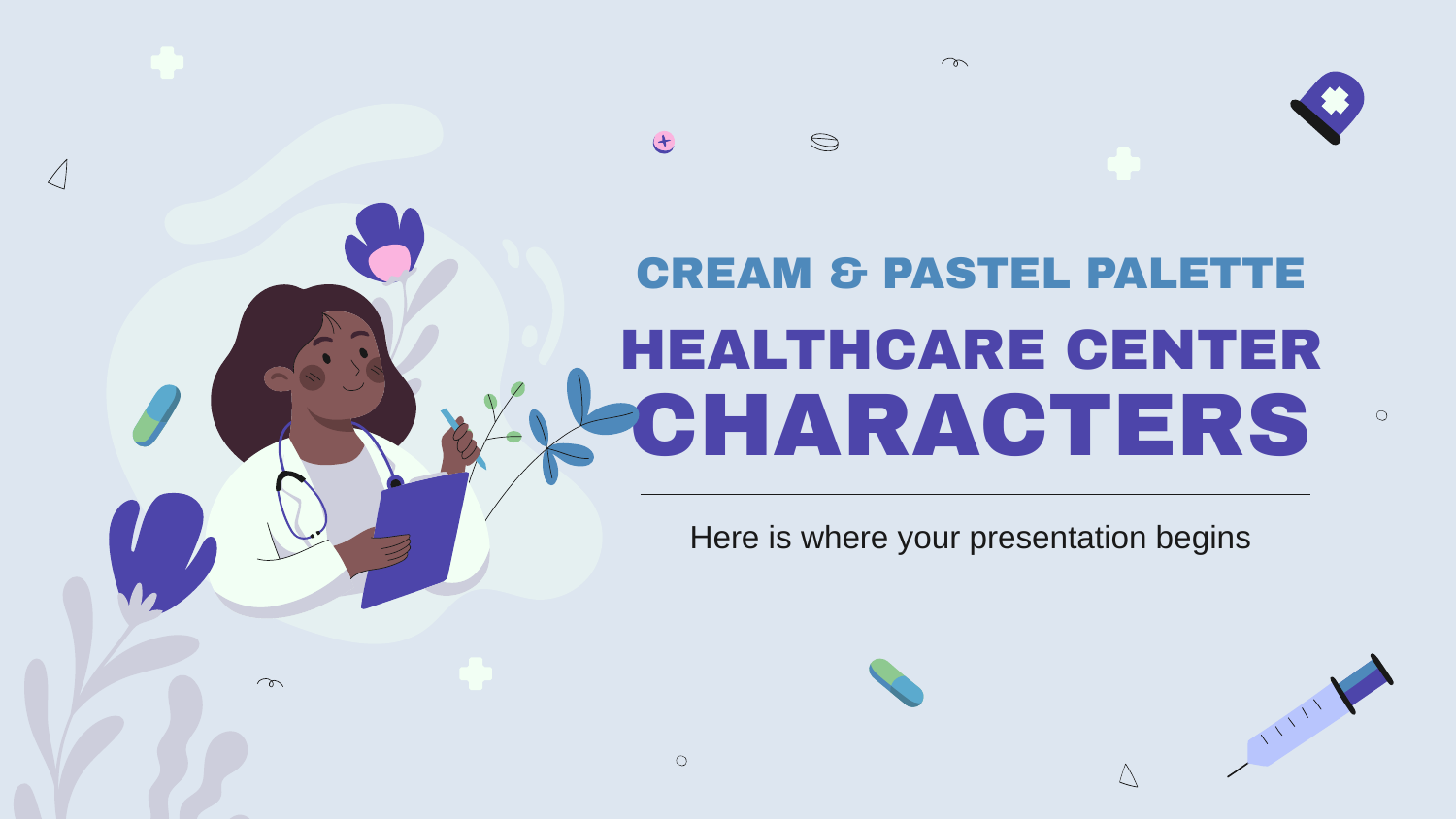

# CREAM & PASTEL PALETTE HEALTHCARE CENTER CHARACTERS

Here is where your presentation begins